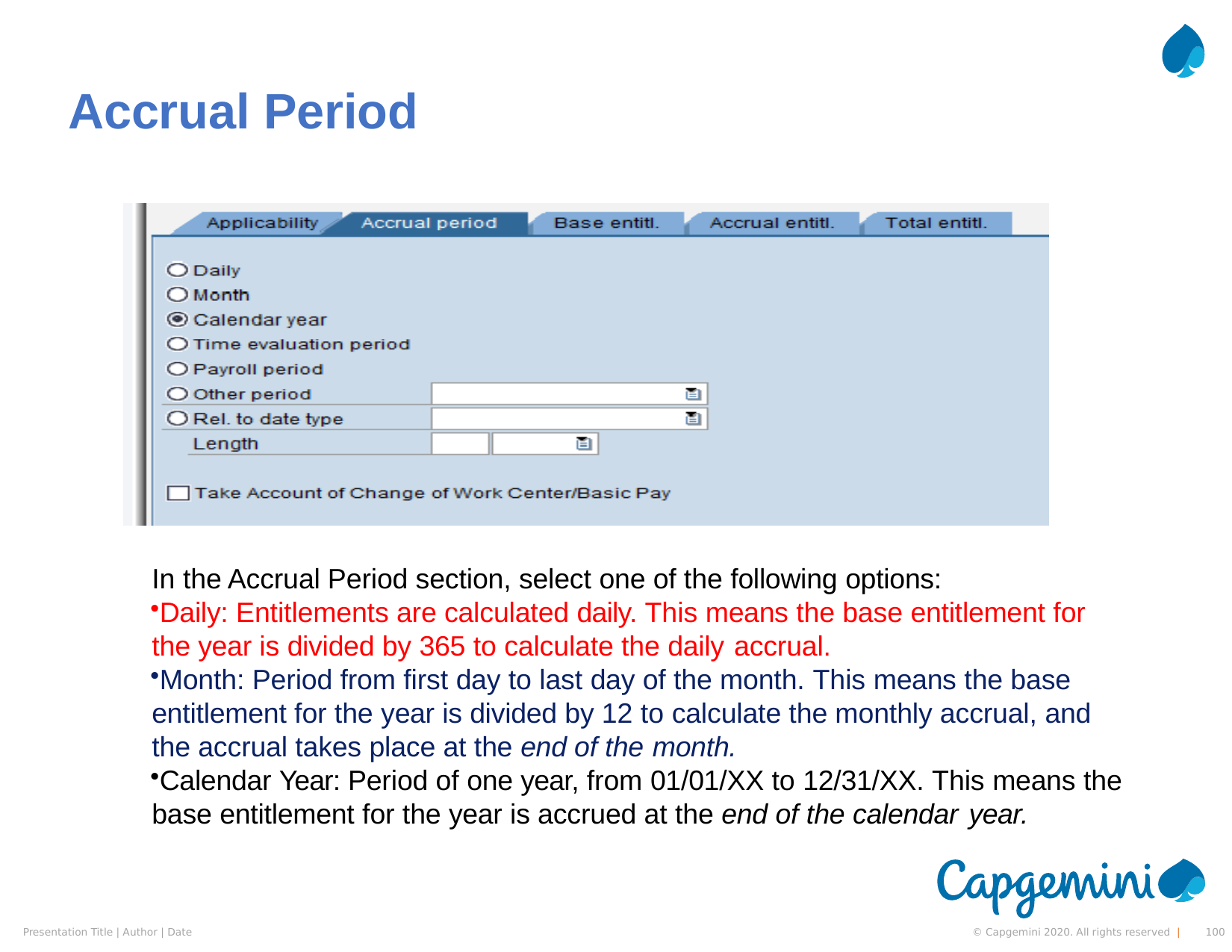

# Accrual Period

In the Accrual Period section, select one of the following options:
Daily: Entitlements are calculated daily. This means the base entitlement for  the year is divided by 365 to calculate the daily accrual.
Month: Period from first day to last day of the month. This means the base  entitlement for the year is divided by 12 to calculate the monthly accrual, and  the accrual takes place at the end of the month.
Calendar Year: Period of one year, from 01/01/XX to 12/31/XX. This means the  base entitlement for the year is accrued at the end of the calendar year.